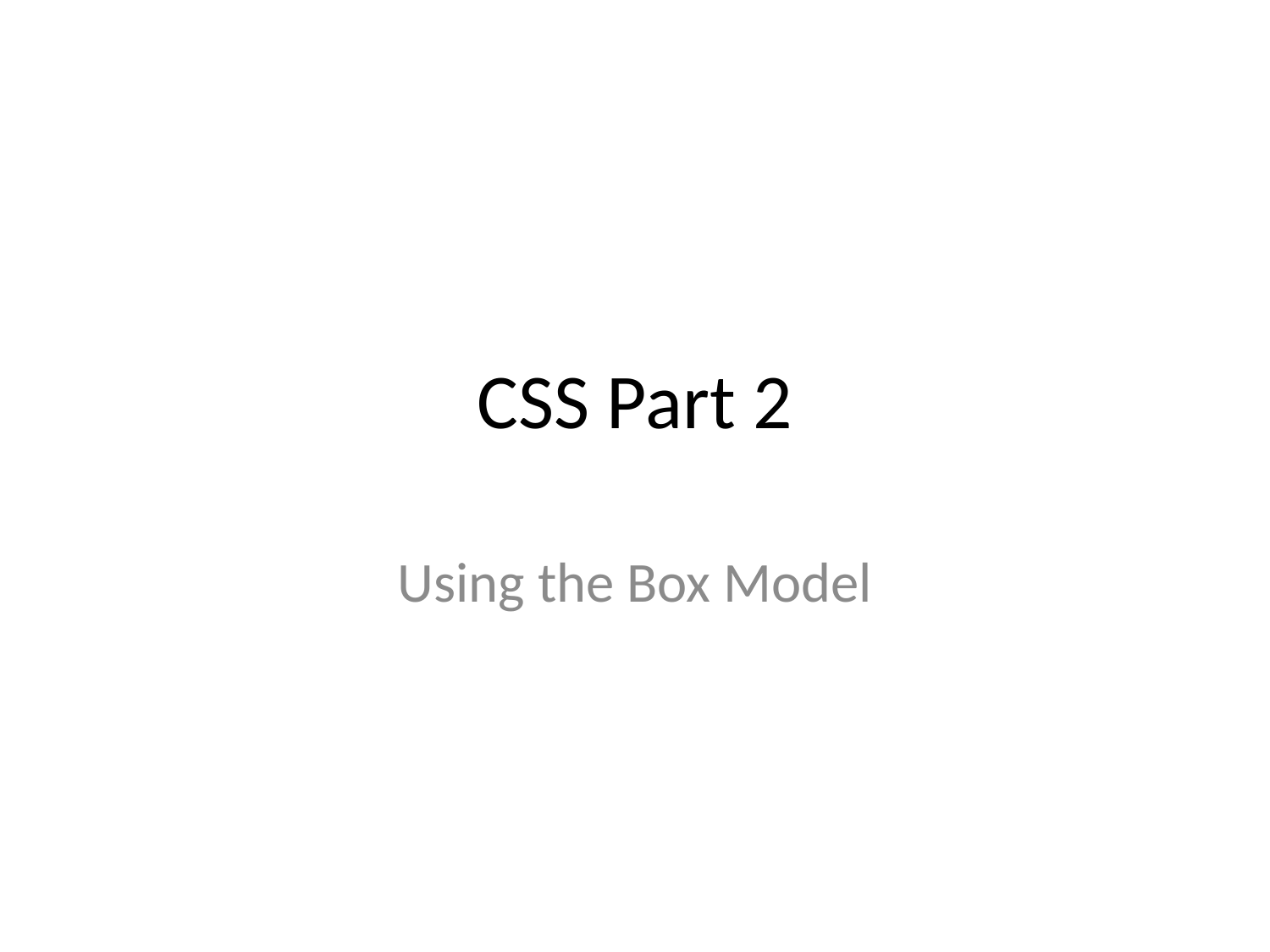

# CSS Part 2
Using the Box Model